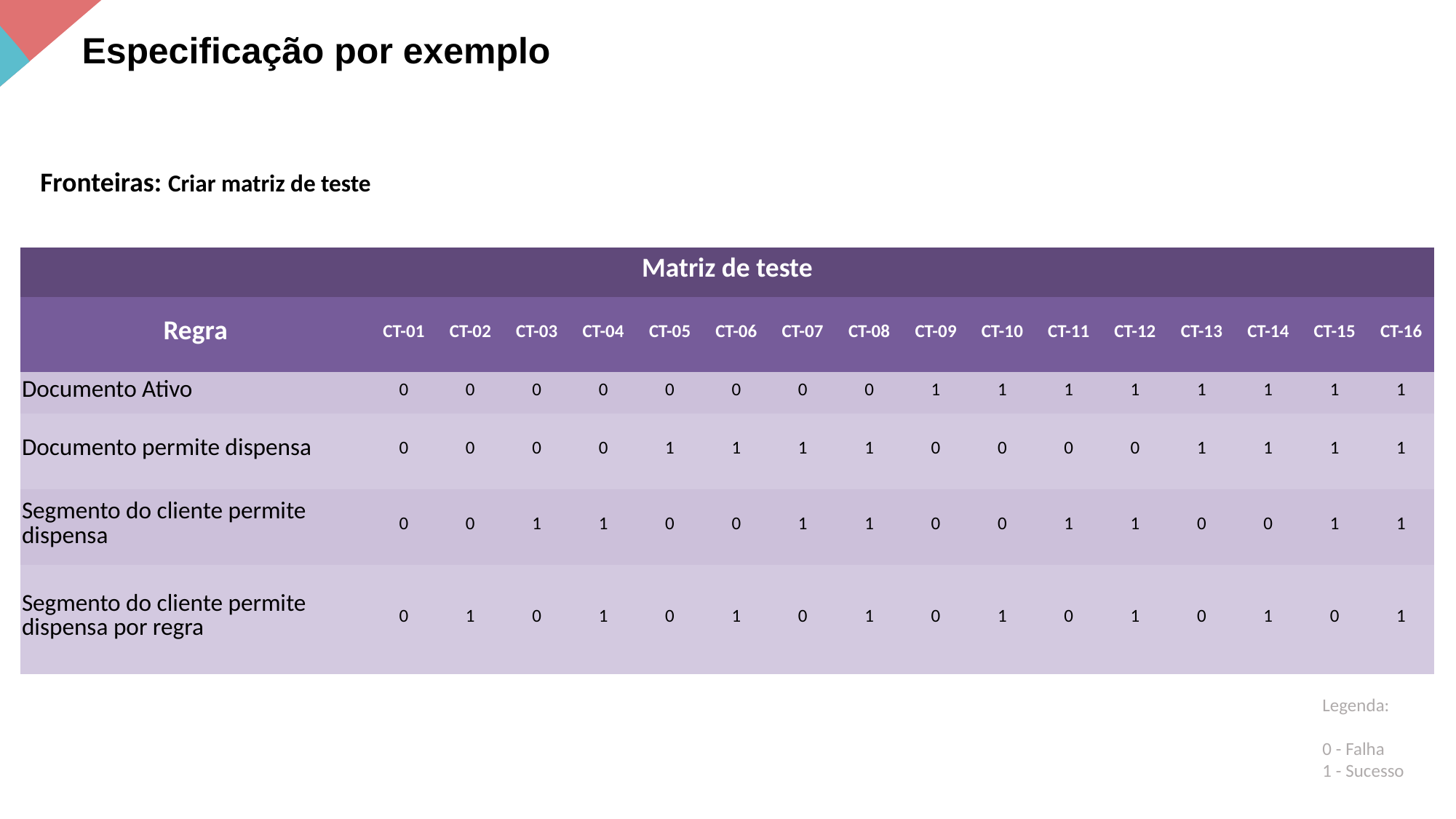

Especificação por exemplo
Fronteiras: Criar matriz de teste
| Matriz de teste |  |  |  |  |  |  |  |  |  |  |  |  |  |  |  |  |
| --- | --- | --- | --- | --- | --- | --- | --- | --- | --- | --- | --- | --- | --- | --- | --- | --- |
| Regra | CT-01 | CT-02 | CT-03 | CT-04 | CT-05 | CT-06 | CT-07 | CT-08 | CT-09 | CT-10 | CT-11 | CT-12 | CT-13 | CT-14 | CT-15 | CT-16 |
| Documento Ativo | 0 | 0 | 0 | 0 | 0 | 0 | 0 | 0 | 1 | 1 | 1 | 1 | 1 | 1 | 1 | 1 |
| Documento permite dispensa | 0 | 0 | 0 | 0 | 1 | 1 | 1 | 1 | 0 | 0 | 0 | 0 | 1 | 1 | 1 | 1 |
| Segmento do cliente permite dispensa | 0 | 0 | 1 | 1 | 0 | 0 | 1 | 1 | 0 | 0 | 1 | 1 | 0 | 0 | 1 | 1 |
| Segmento do cliente permite dispensa por regra | 0 | 1 | 0 | 1 | 0 | 1 | 0 | 1 | 0 | 1 | 0 | 1 | 0 | 1 | 0 | 1 |
Legenda:

0 - Falha
1 - Sucesso